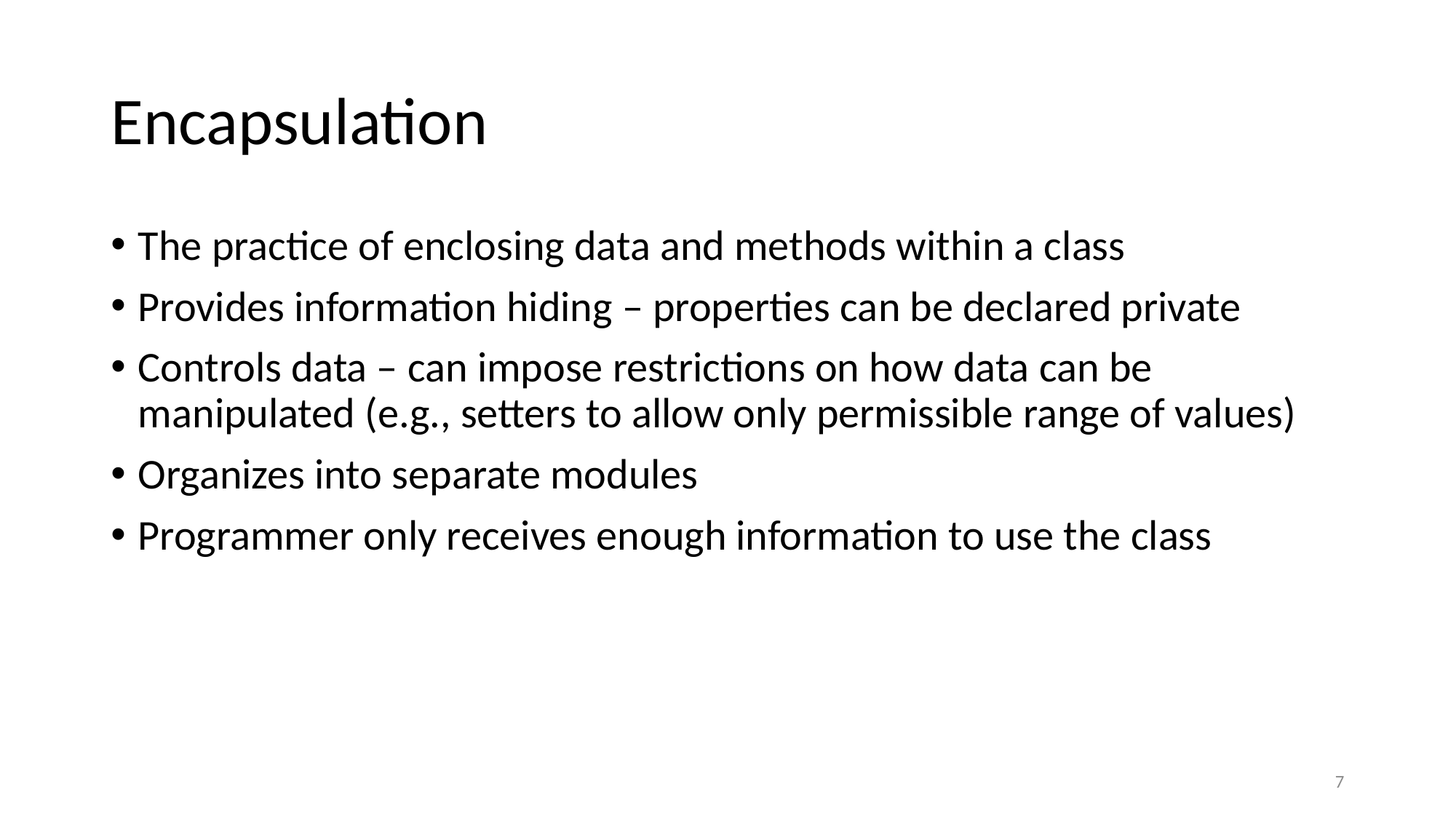

# Encapsulation
The practice of enclosing data and methods within a class
Provides information hiding – properties can be declared private
Controls data – can impose restrictions on how data can be manipulated (e.g., setters to allow only permissible range of values)
Organizes into separate modules
Programmer only receives enough information to use the class

7